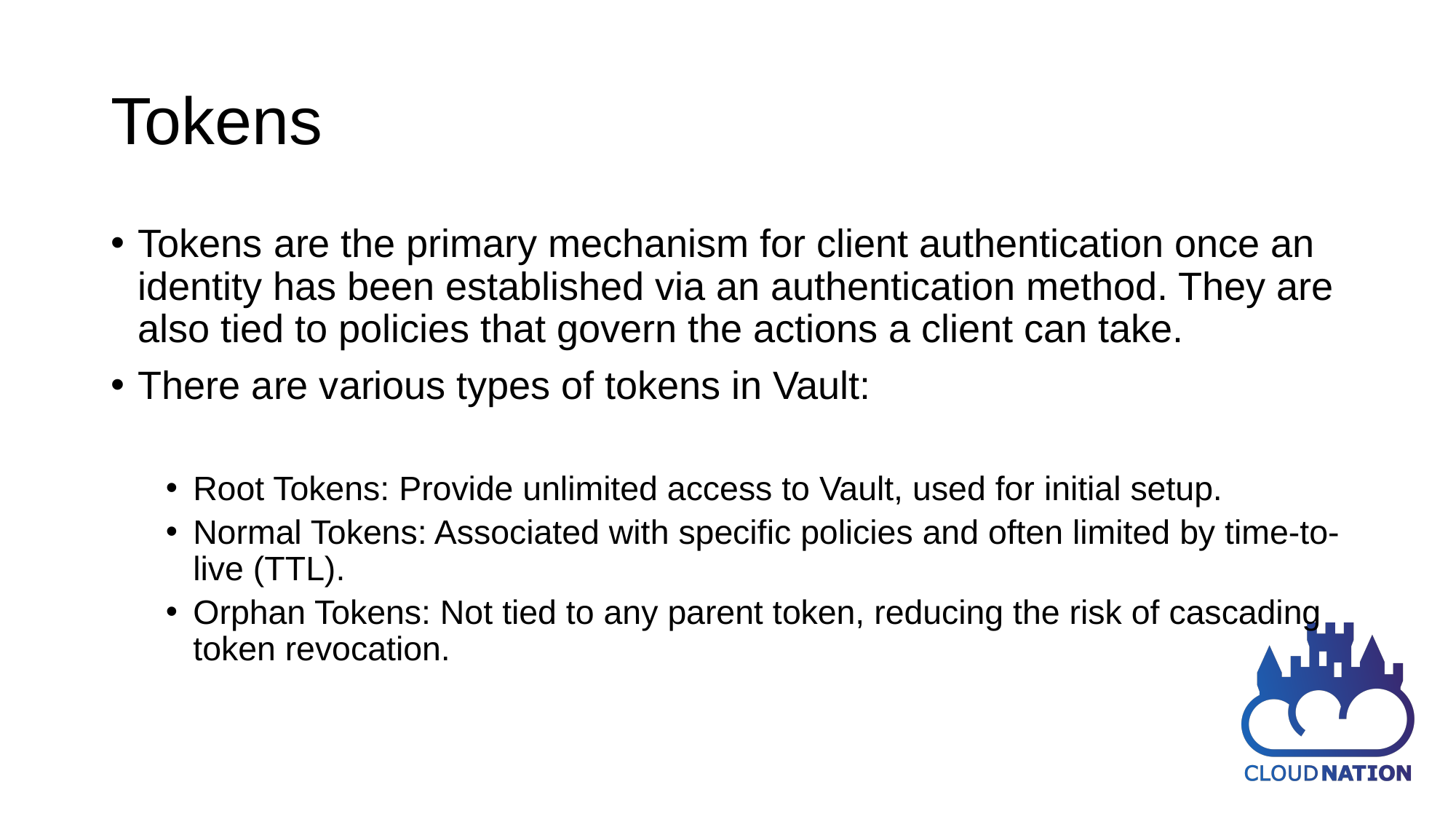

# Tokens
Tokens are the primary mechanism for client authentication once an identity has been established via an authentication method. They are also tied to policies that govern the actions a client can take.
There are various types of tokens in Vault:

Root Tokens: Provide unlimited access to Vault, used for initial setup.
Normal Tokens: Associated with specific policies and often limited by time-to-live (TTL).
Orphan Tokens: Not tied to any parent token, reducing the risk of cascading token revocation.